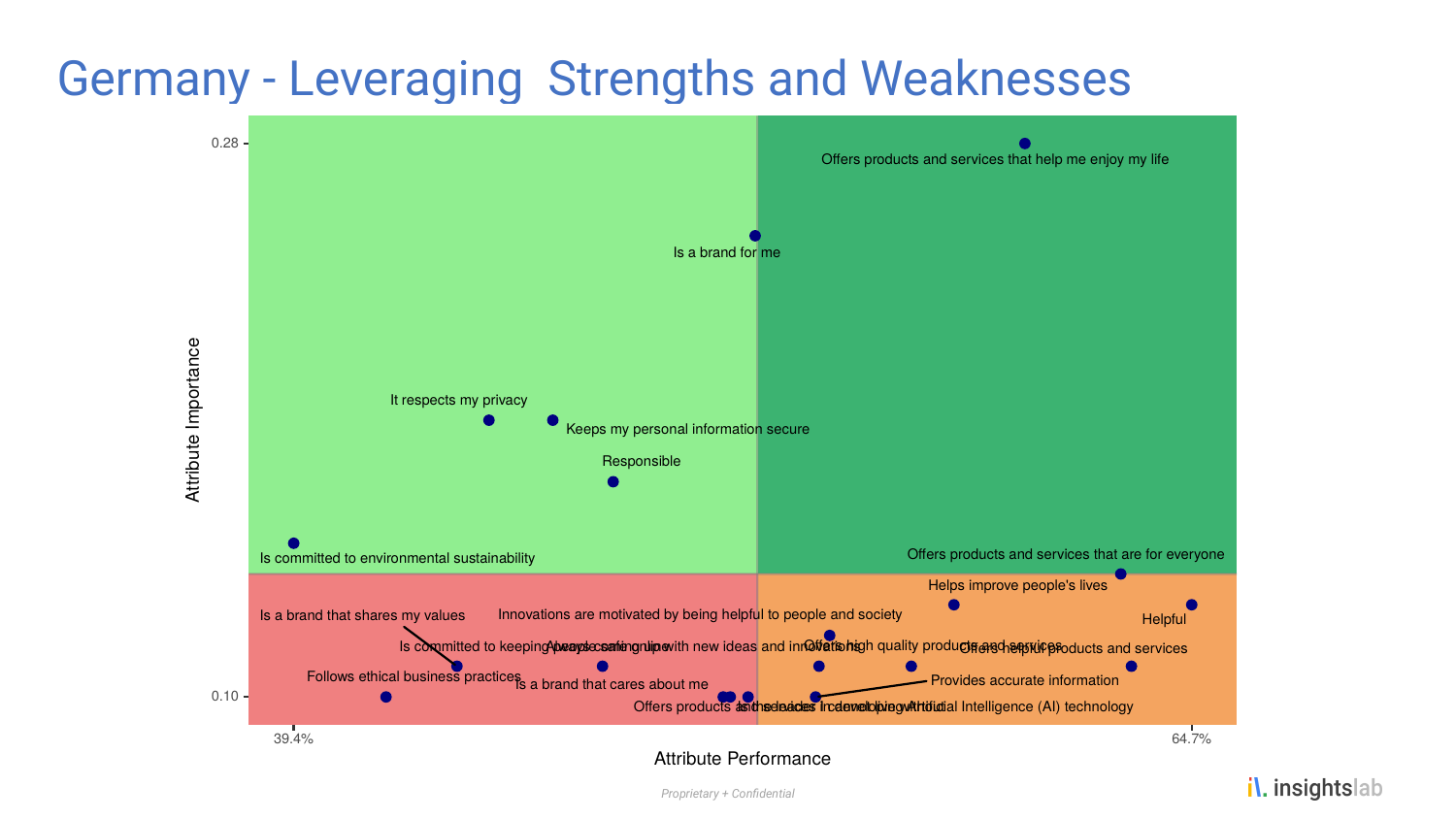

# Germany - Leveraging  Strengths and Weaknesses

0.28

Offers products and services that help me enjoy my life

Is a brand for me
It respects my privacy
Attribute Importance

Keeps my personal information secure
Responsible

Offers products and services that are for everyone
Is committed to environmental sustainability

Helps improve people's lives

Innovations are motivated by being helpful to people and society
Is a brand that shares my values
Helpful

Offers high quality products and services
Is committed to keeping people safe online
Always coming up with new ideas and innovations
Offers helpful products and services

Follows ethical business practices
Provides accurate information
Is a brand that cares about me

0.10

Is the leader in developing Artificial Intelligence (AI) technology
Offers products and services I cannot live without

39.4%
64.7%
Attribute Performance